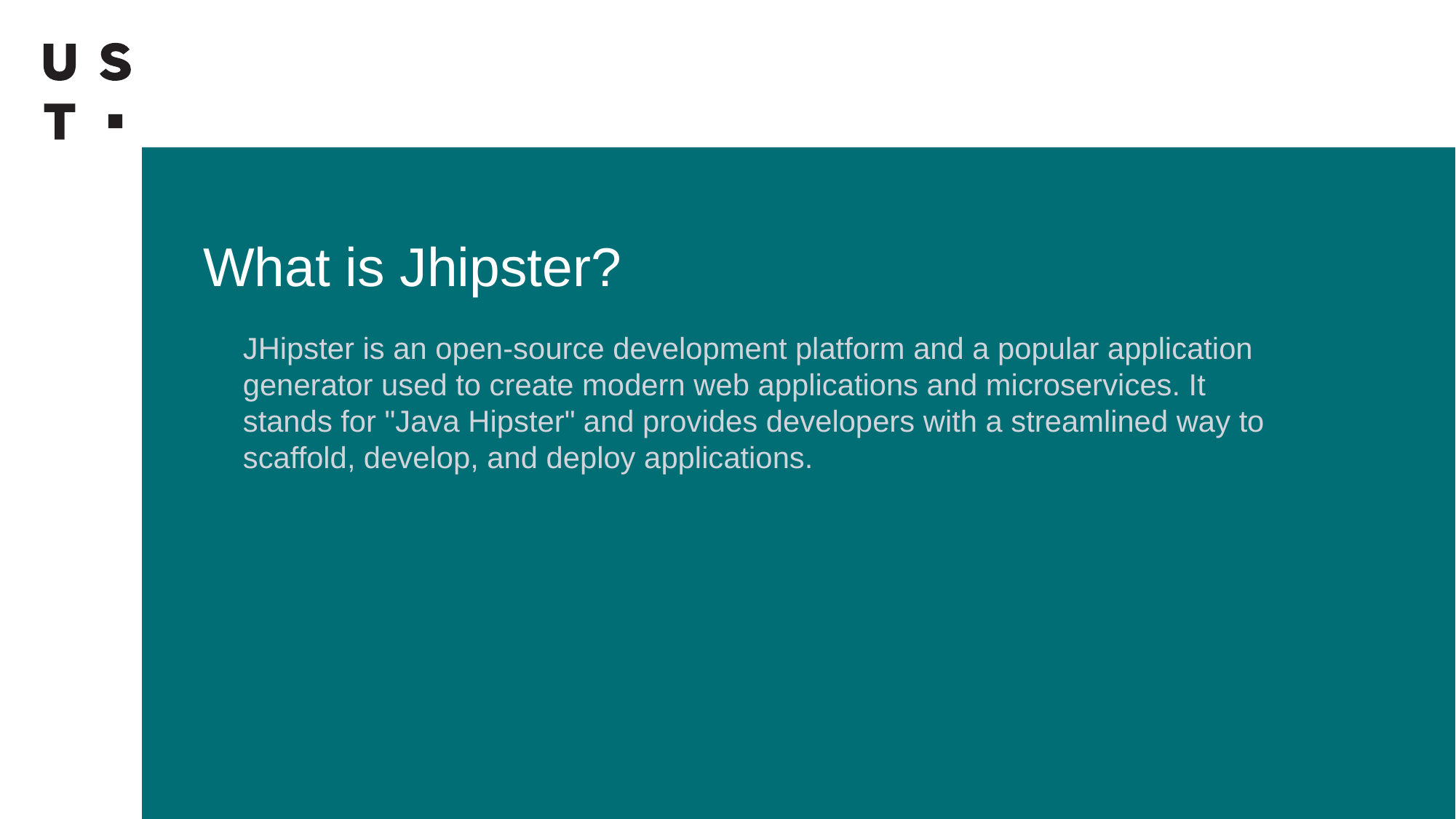

# What is Jhipster?
JHipster is an open-source development platform and a popular application generator used to create modern web applications and microservices. It stands for "Java Hipster" and provides developers with a streamlined way to scaffold, develop, and deploy applications.